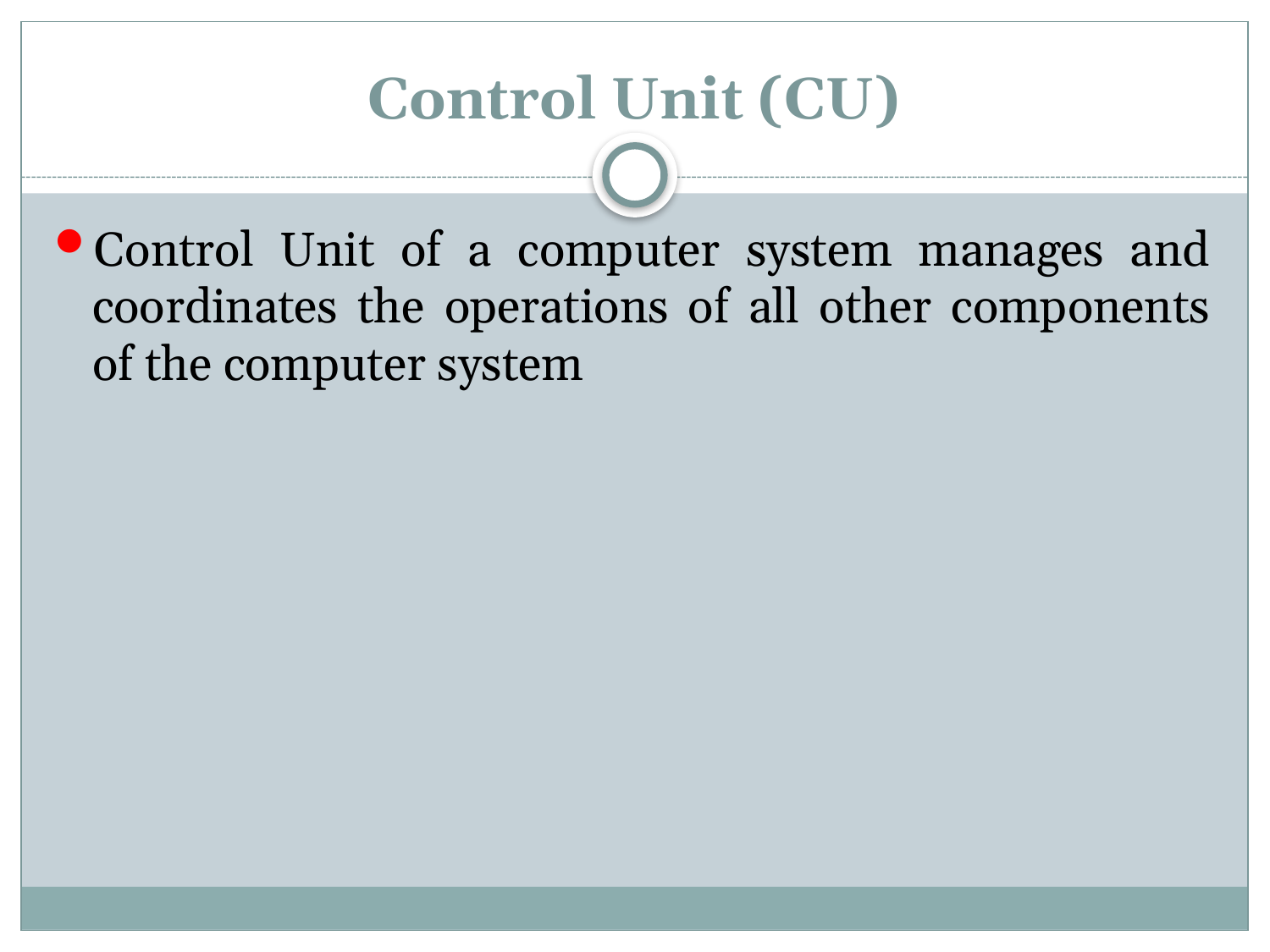

# Control Unit (CU)
Control Unit of a computer system manages and coordinates the operations of all other components of the computer system